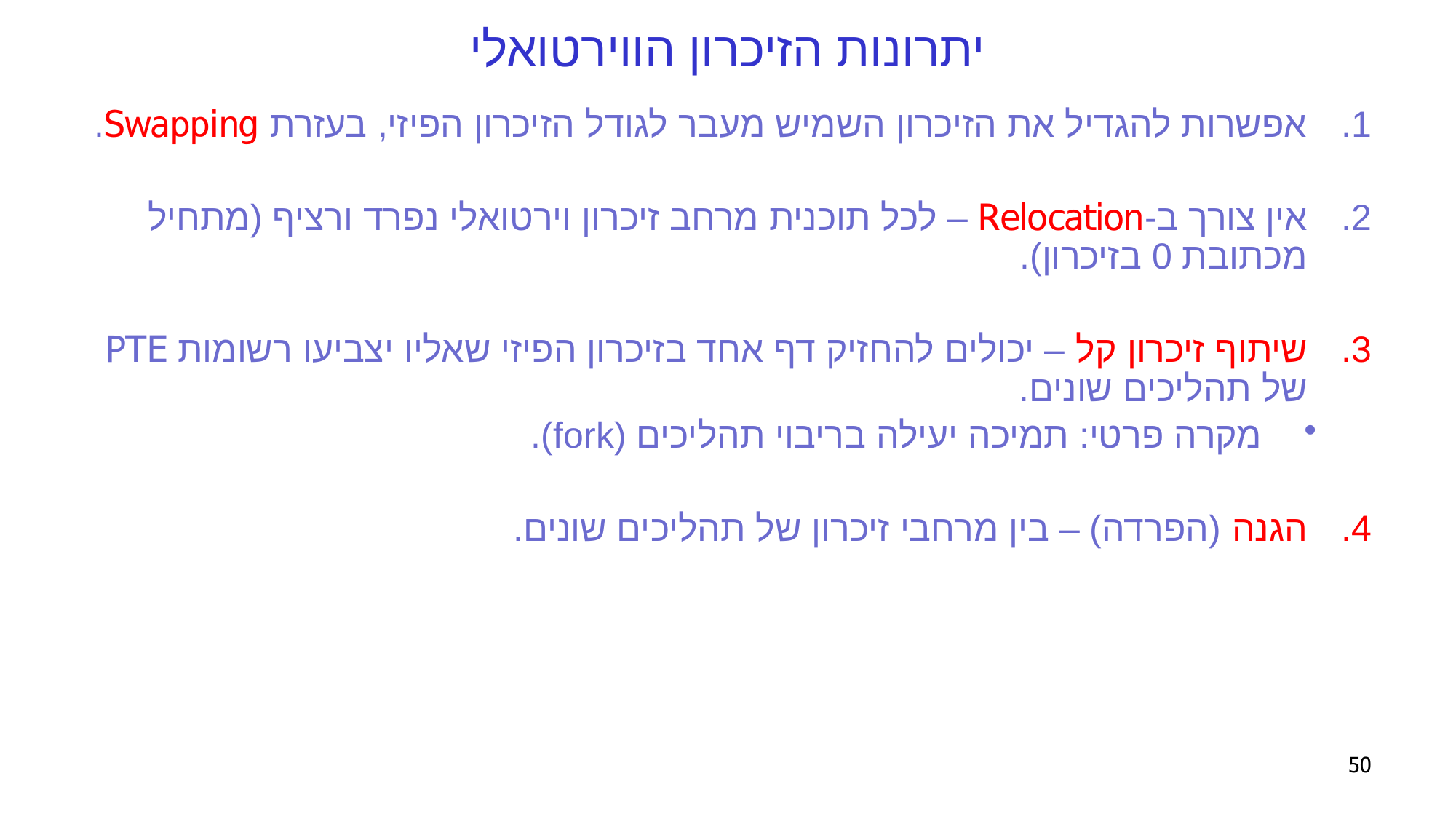

# יתרונות הזיכרון הווירטואלי
אפשרות להגדיל את הזיכרון השמיש מעבר לגודל הזיכרון הפיזי, בעזרת Swapping.

אין צורך ב-Relocation – לכל תוכנית מרחב זיכרון וירטואלי נפרד ורציף (מתחיל מכתובת 0 בזיכרון).

שיתוף זיכרון קל – יכולים להחזיק דף אחד בזיכרון הפיזי שאליו יצביעו רשומות PTE של תהליכים שונים.
מקרה פרטי: תמיכה יעילה בריבוי תהליכים (fork).

הגנה (הפרדה) – בין מרחבי זיכרון של תהליכים שונים.
50